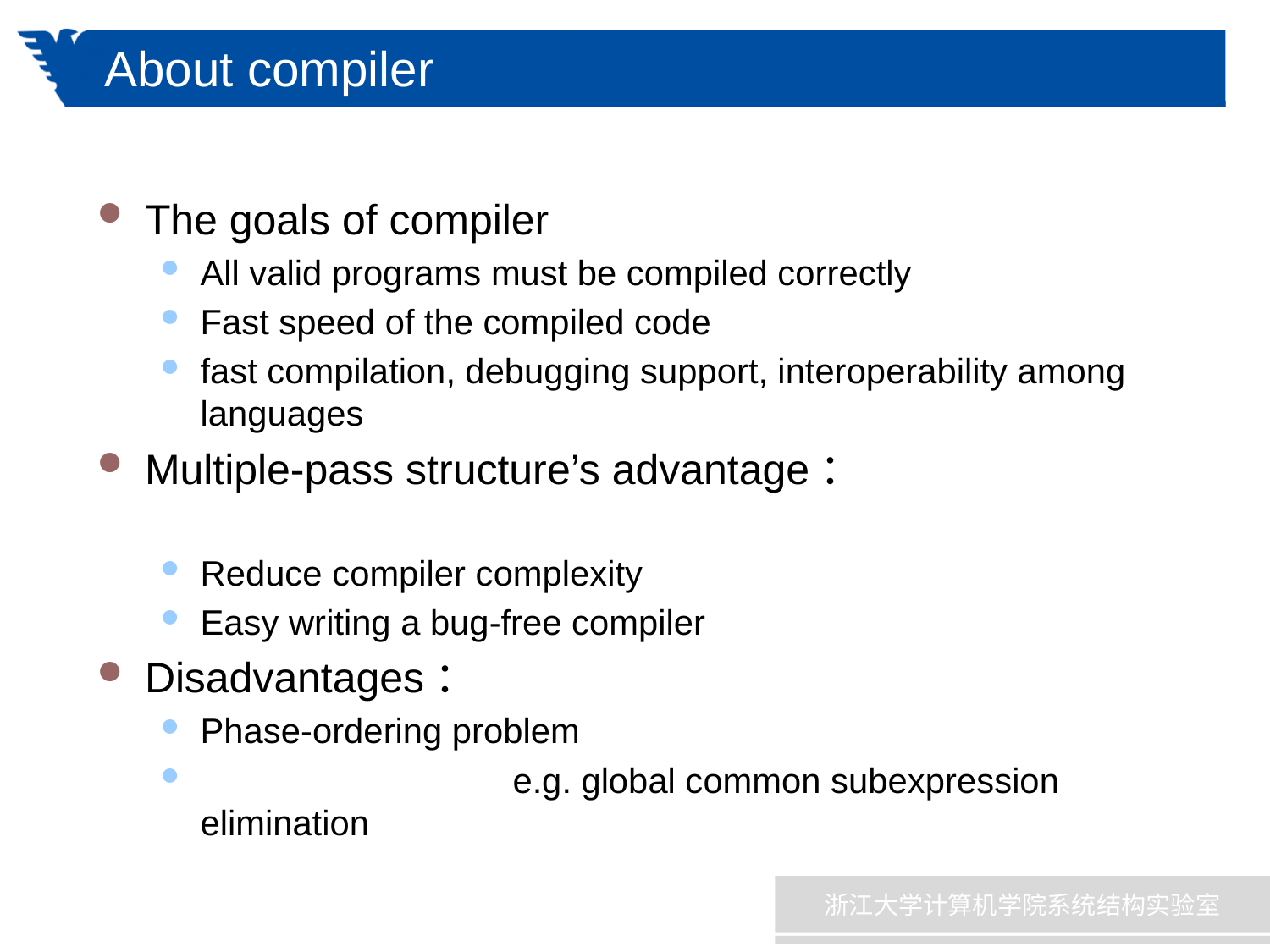

# About compiler
The goals of compiler
All valid programs must be compiled correctly
Fast speed of the compiled code
fast compilation, debugging support, interoperability among languages
Multiple-pass structure’s advantage：
Reduce compiler complexity
Easy writing a bug-free compiler
Disadvantages：
Phase-ordering problem
		      e.g. global common subexpression elimination